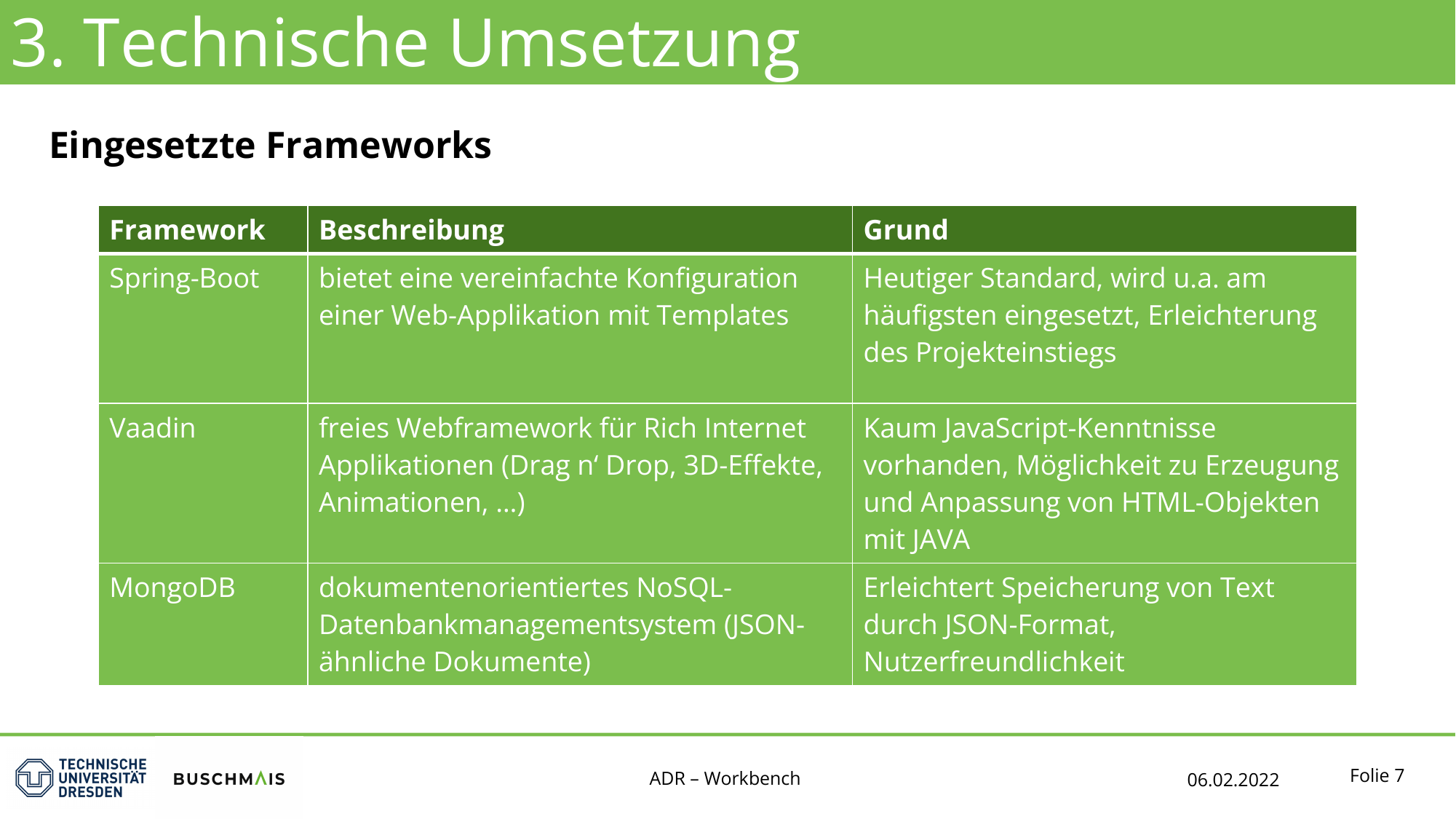

3. Technische Umsetzung
Eingesetzte Frameworks
| Framework | Beschreibung | Grund |
| --- | --- | --- |
| Spring-Boot | bietet eine vereinfachte Konfiguration einer Web-Applikation mit Templates | Heutiger Standard, wird u.a. am häufigsten eingesetzt, Erleichterung des Projekteinstiegs |
| Vaadin | freies Webframework für Rich Internet Applikationen (Drag n‘ Drop, 3D-Effekte, Animationen, …) | Kaum JavaScript-Kenntnisse vorhanden, Möglichkeit zu Erzeugung und Anpassung von HTML-Objekten mit JAVA |
| MongoDB | dokumentenorientiertes NoSQL-Datenbankmanagementsystem (JSON-ähnliche Dokumente) | Erleichtert Speicherung von Text durch JSON-Format, Nutzerfreundlichkeit |